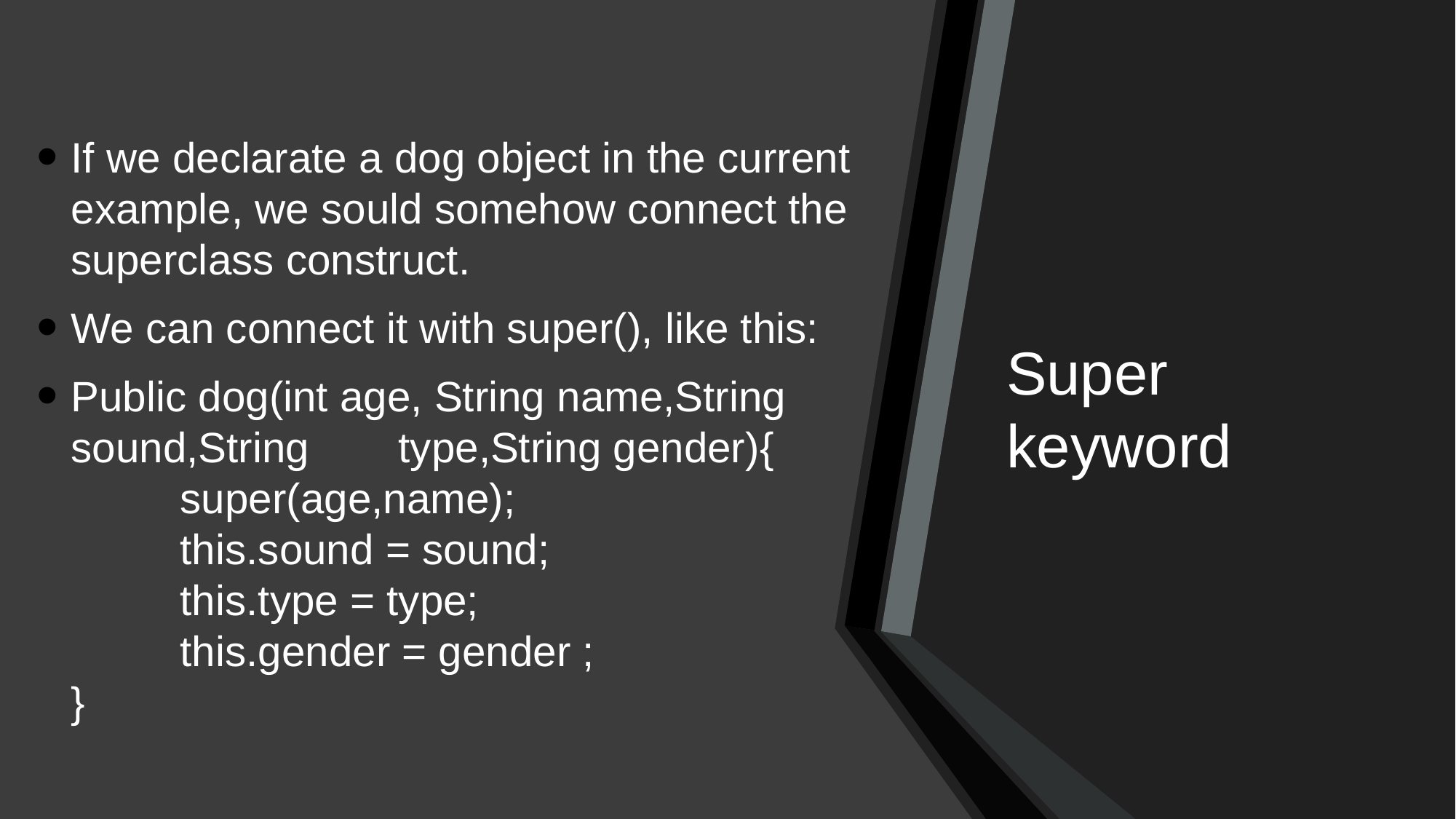

If we declarate a dog object in the current example, we sould somehow connect the superclass construct.
We can connect it with super(), like this:
Public dog(int age, String name,String sound,String 	type,String gender){
	super(age,name);
	this.sound = sound;
	this.type = type;
	this.gender = gender ;
}
# Super keyword